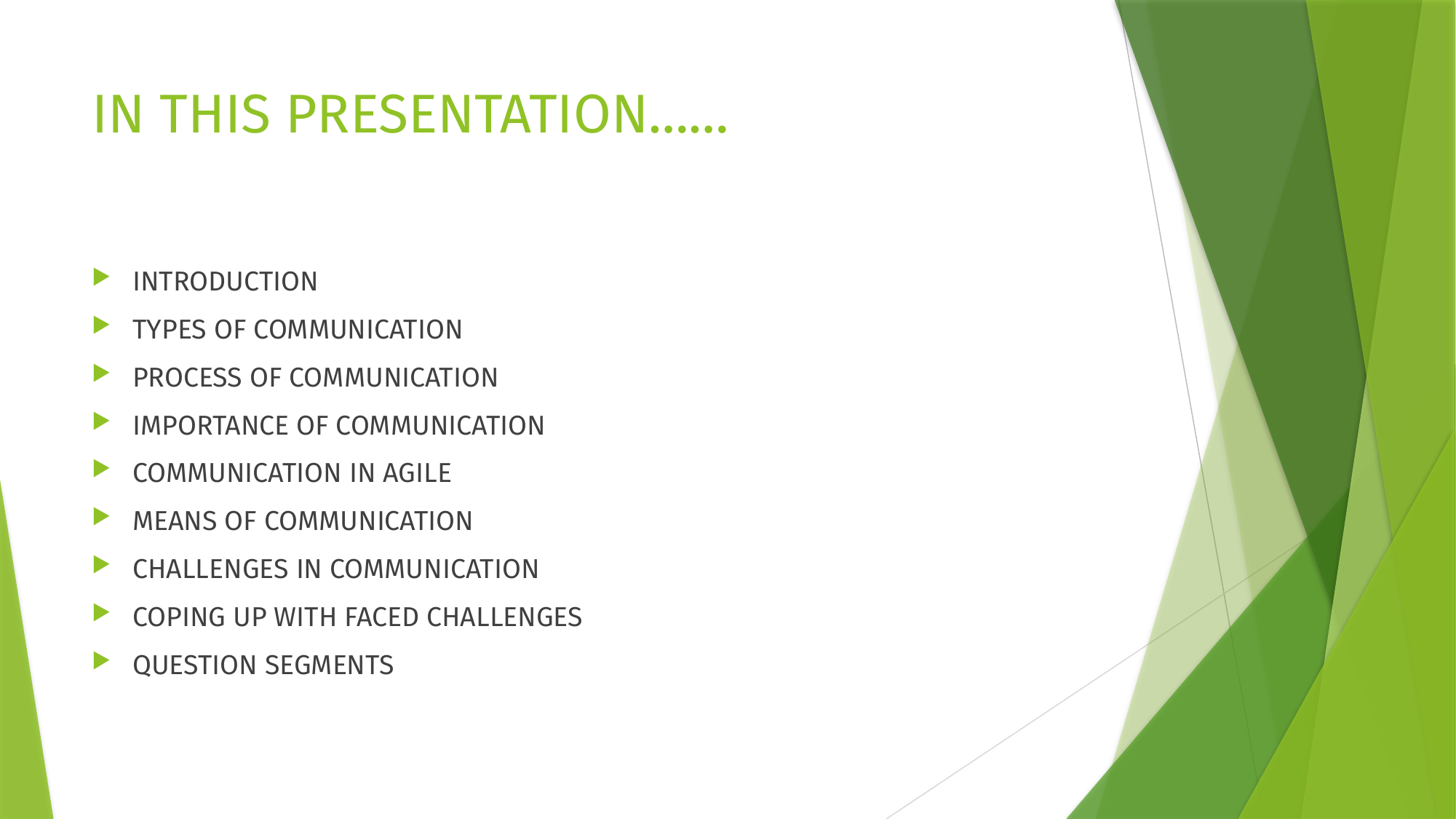

# IN THIS PRESENTATION……
INTRODUCTION
TYPES OF COMMUNICATION
PROCESS OF COMMUNICATION
IMPORTANCE OF COMMUNICATION
COMMUNICATION IN AGILE
MEANS OF COMMUNICATION
CHALLENGES IN COMMUNICATION
COPING UP WITH FACED CHALLENGES
QUESTION SEGMENTS